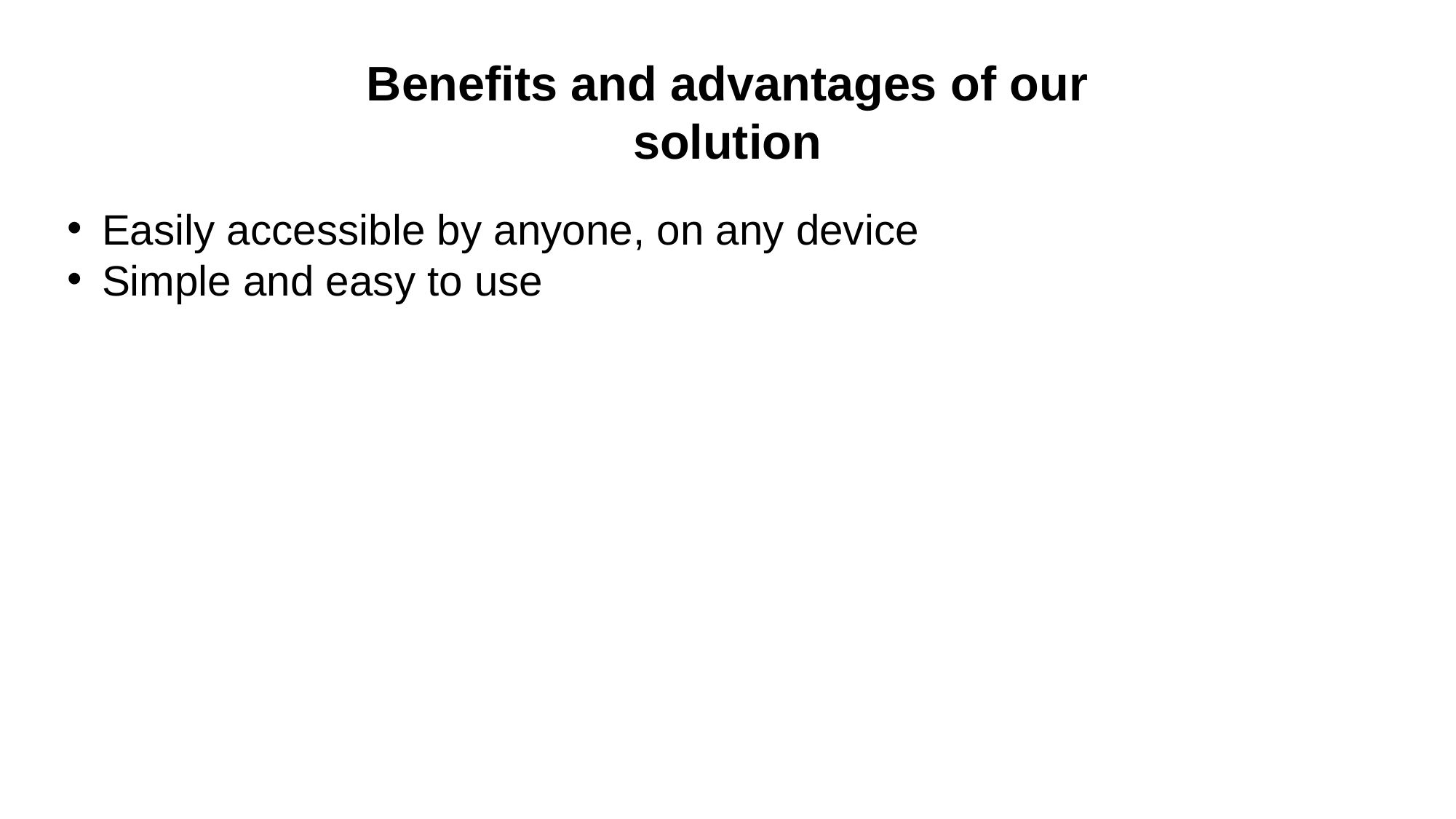

Benefits and advantages of our solution
Easily accessible by anyone, on any device
Simple and easy to use